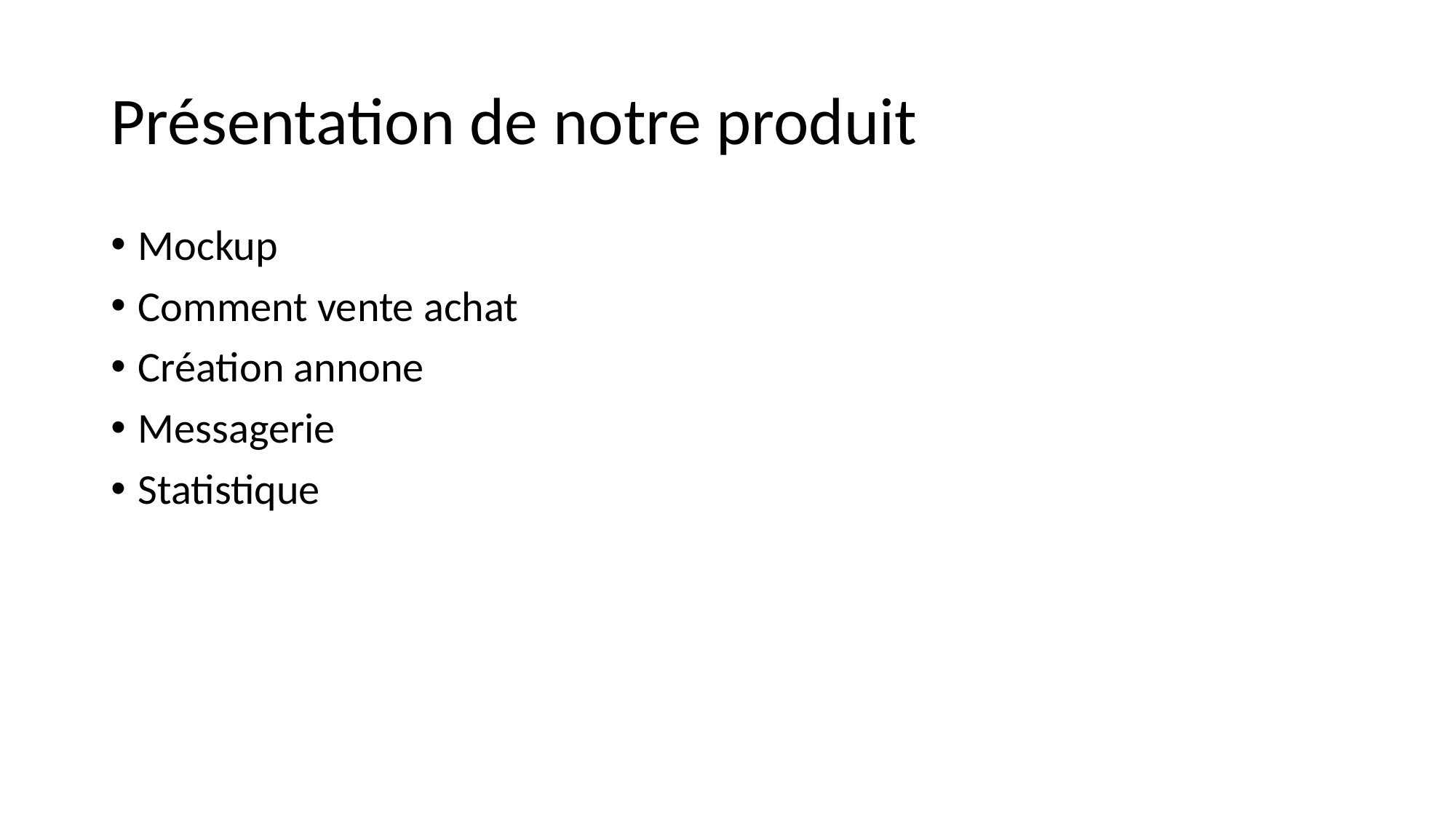

# Présentation de notre produit
Mockup
Comment vente achat
Création annone
Messagerie
Statistique